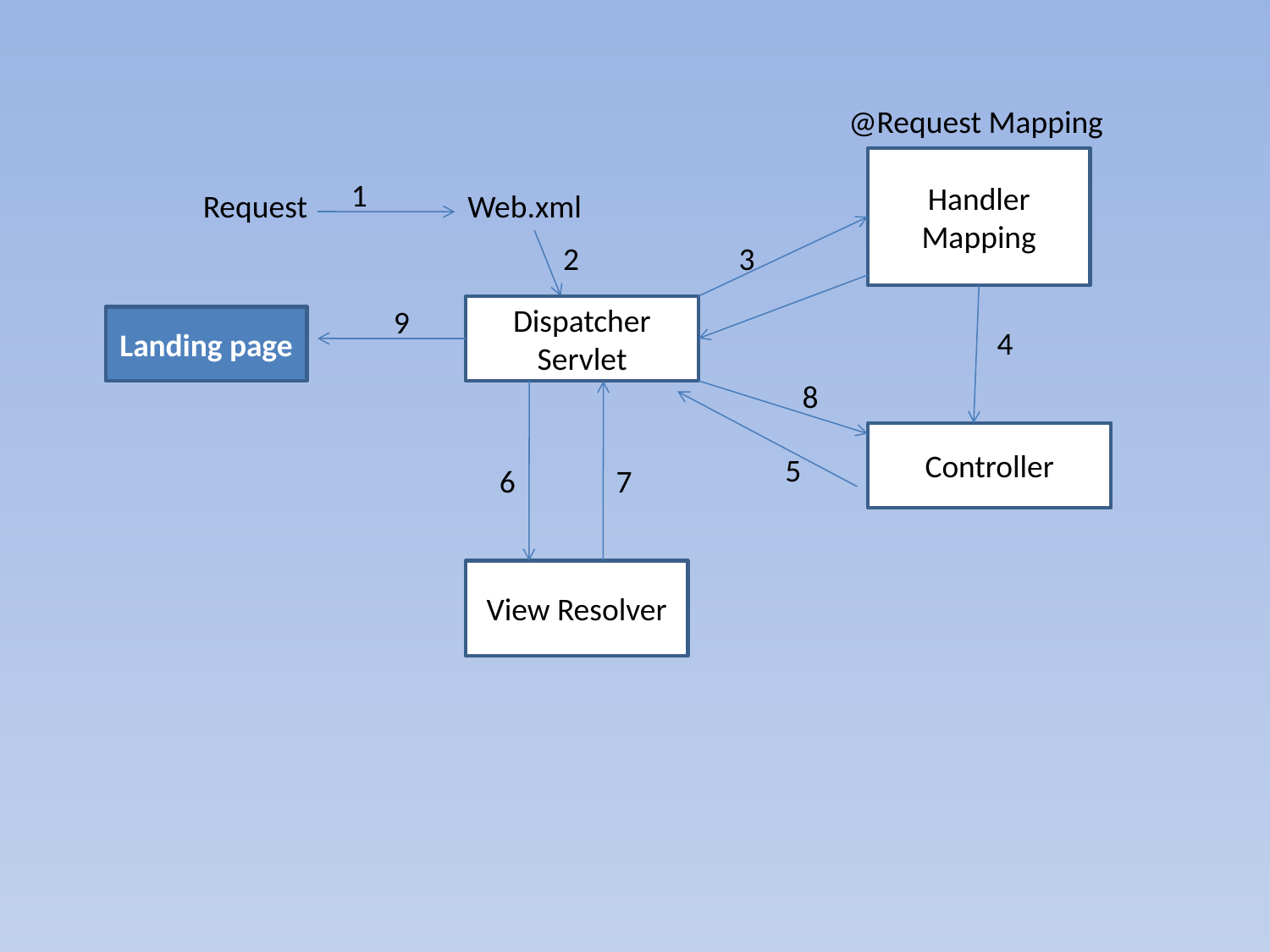

@Request Mapping
Handler Mapping
1
Request
Web.xml
2
3
9
Dispatcher Servlet
Landing page
4
8
Controller
5
6
7
View Resolver